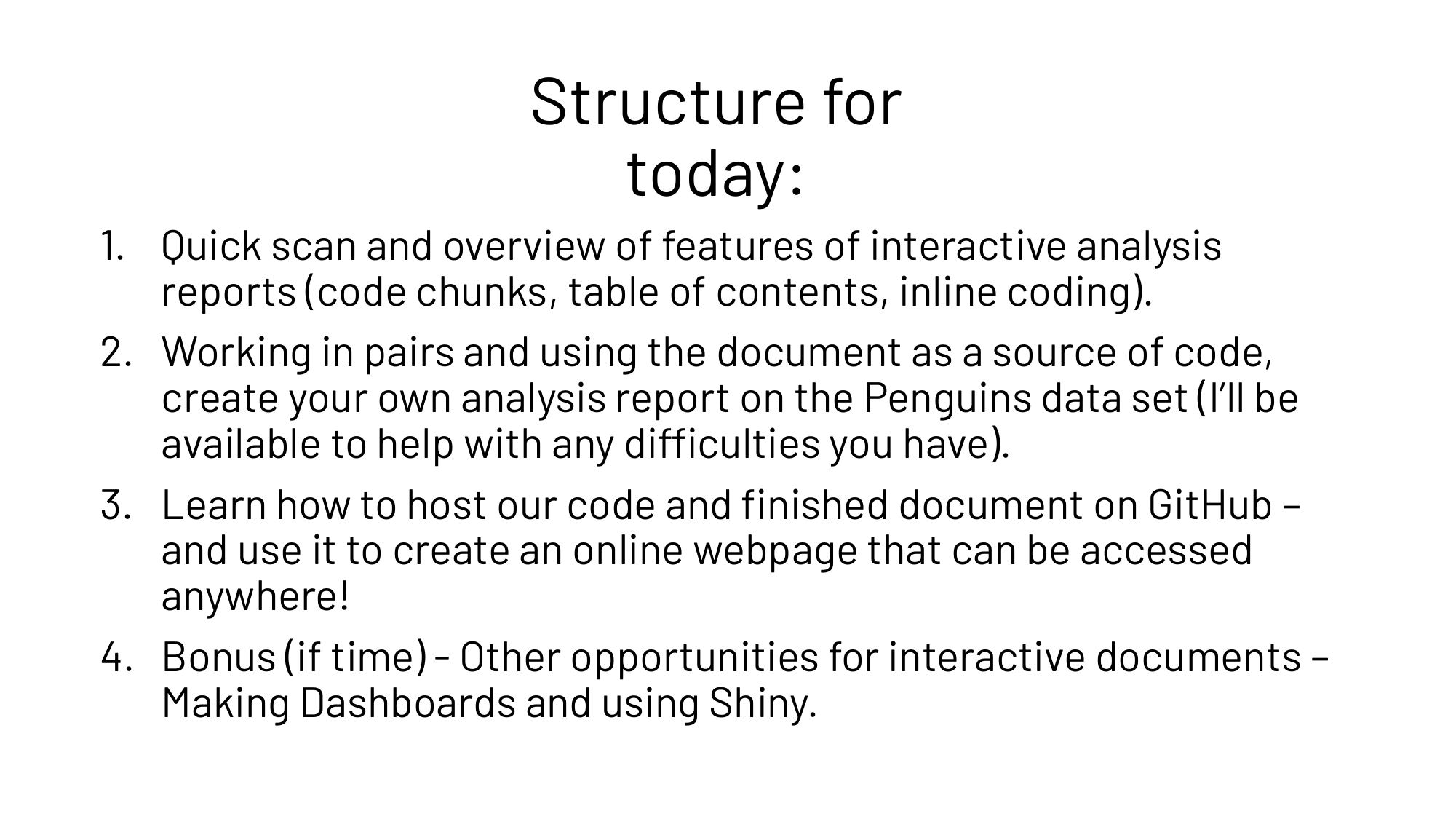

# Structure for today:
Quick scan and overview of features of interactive analysis reports (code chunks, table of contents, inline coding).
Working in pairs and using the document as a source of code, create your own analysis report on the Penguins data set (I’ll be available to help with any difficulties you have).
Learn how to host our code and finished document on GitHub – and use it to create an online webpage that can be accessed anywhere!
Bonus (if time) - Other opportunities for interactive documents – Making Dashboards and using Shiny.